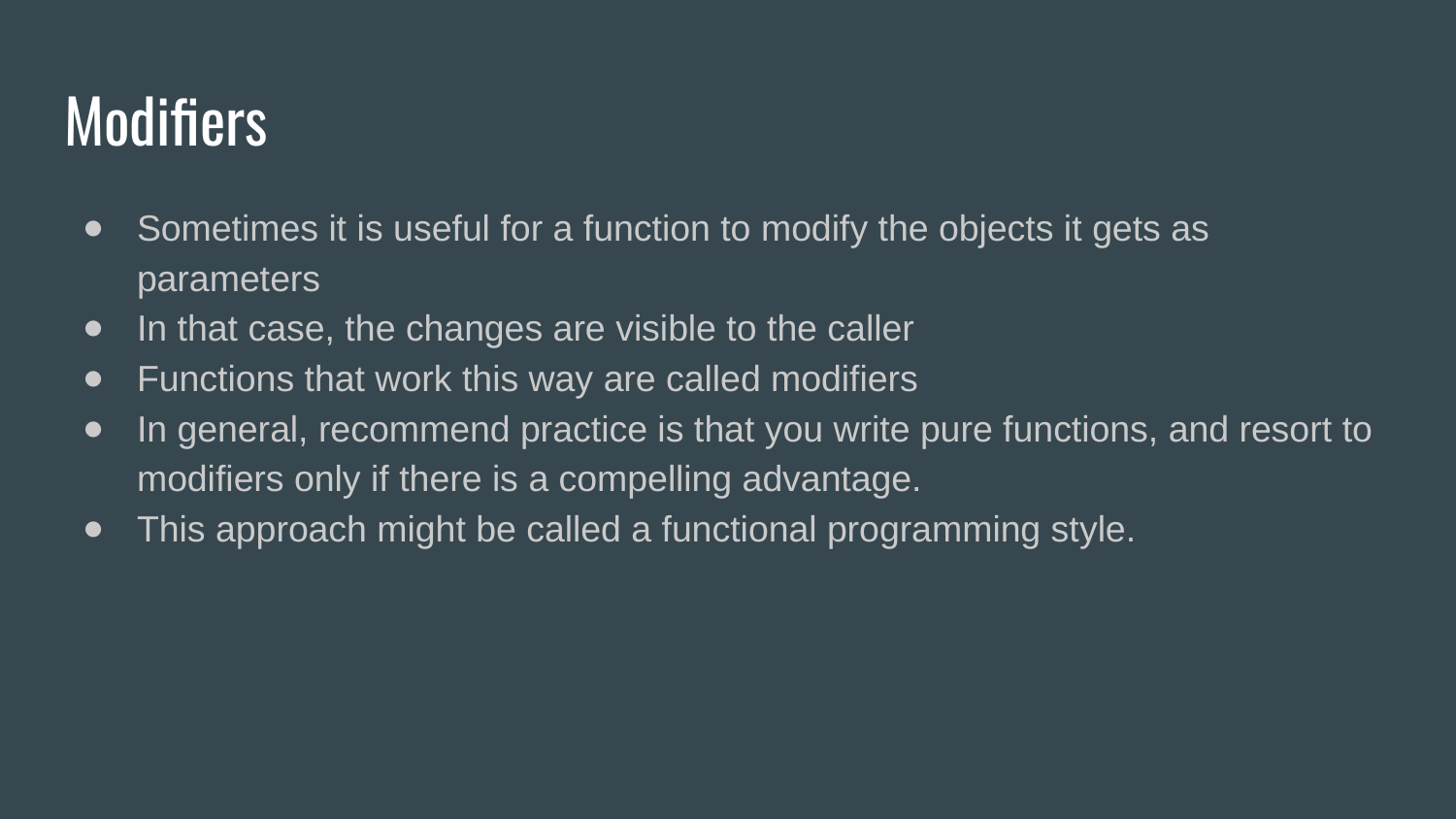

# Modifiers
Sometimes it is useful for a function to modify the objects it gets as parameters
In that case, the changes are visible to the caller
Functions that work this way are called modifiers
In general, recommend practice is that you write pure functions, and resort to modifiers only if there is a compelling advantage.
This approach might be called a functional programming style.